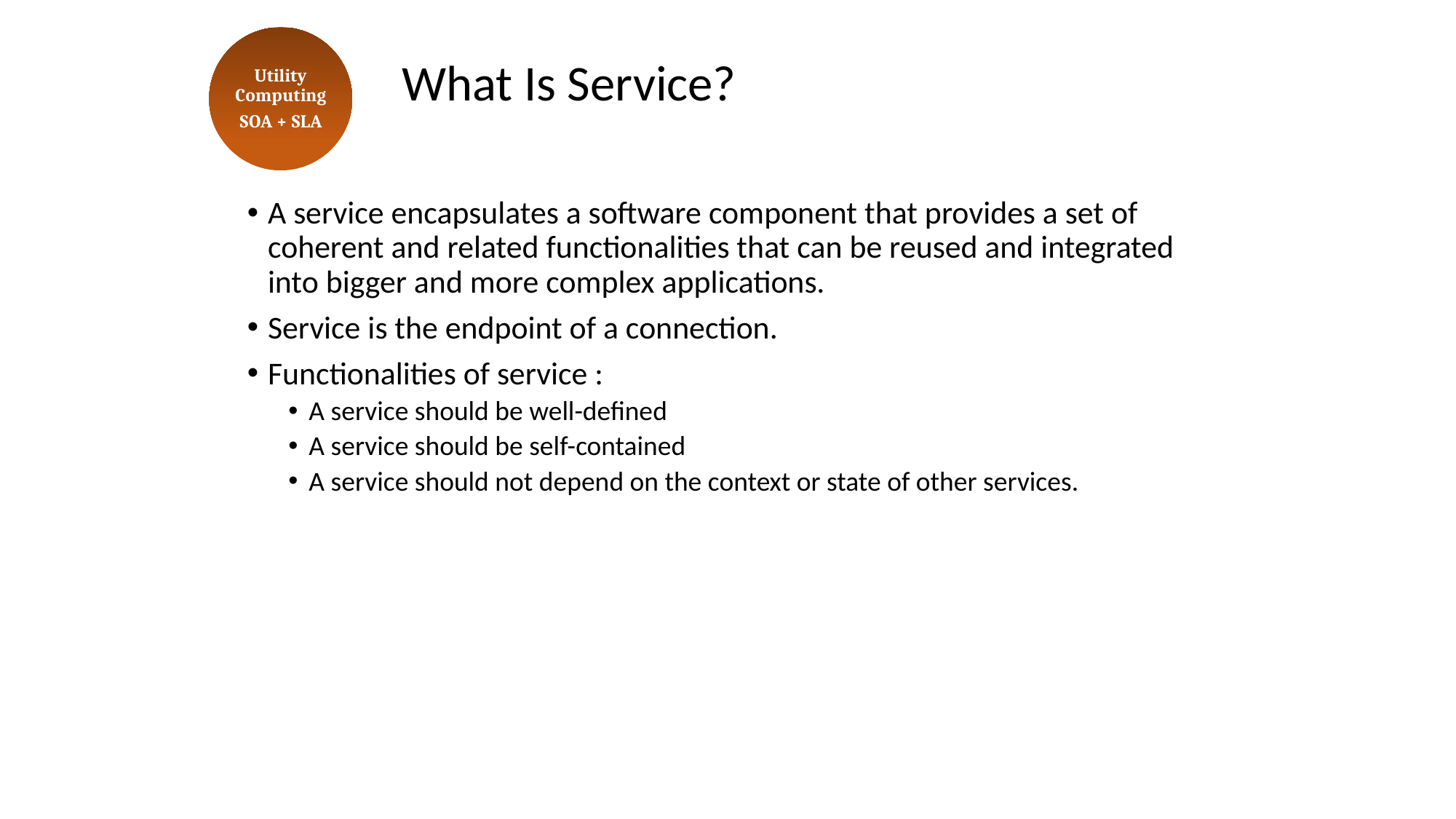

Utility Computing
SOA + SLA
# What Is Service?
A service encapsulates a software component that provides a set of coherent and related functionalities that can be reused and integrated into bigger and more complex applications.
Service is the endpoint of a connection.
Functionalities of service :
A service should be well-defined
A service should be self-contained
A service should not depend on the context or state of other services.